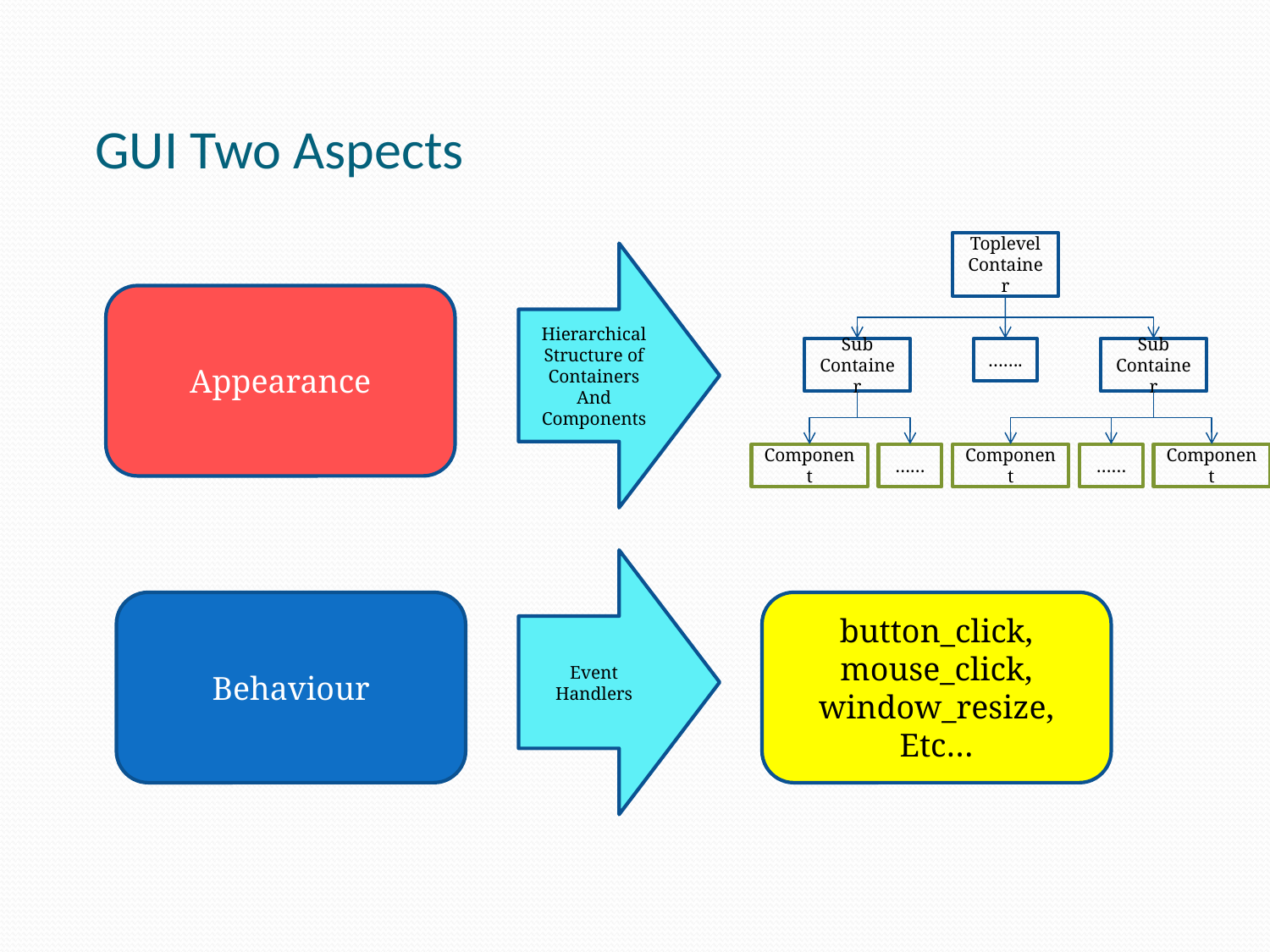

# GUI Two Aspects
Toplevel Container
Hierarchical Structure of Containers And Components
Appearance
Sub Container
…….
Sub Container
Component
……
Component
……
Component
Event Handlers
Behaviour
button_click,
mouse_click,
window_resize,
Etc…